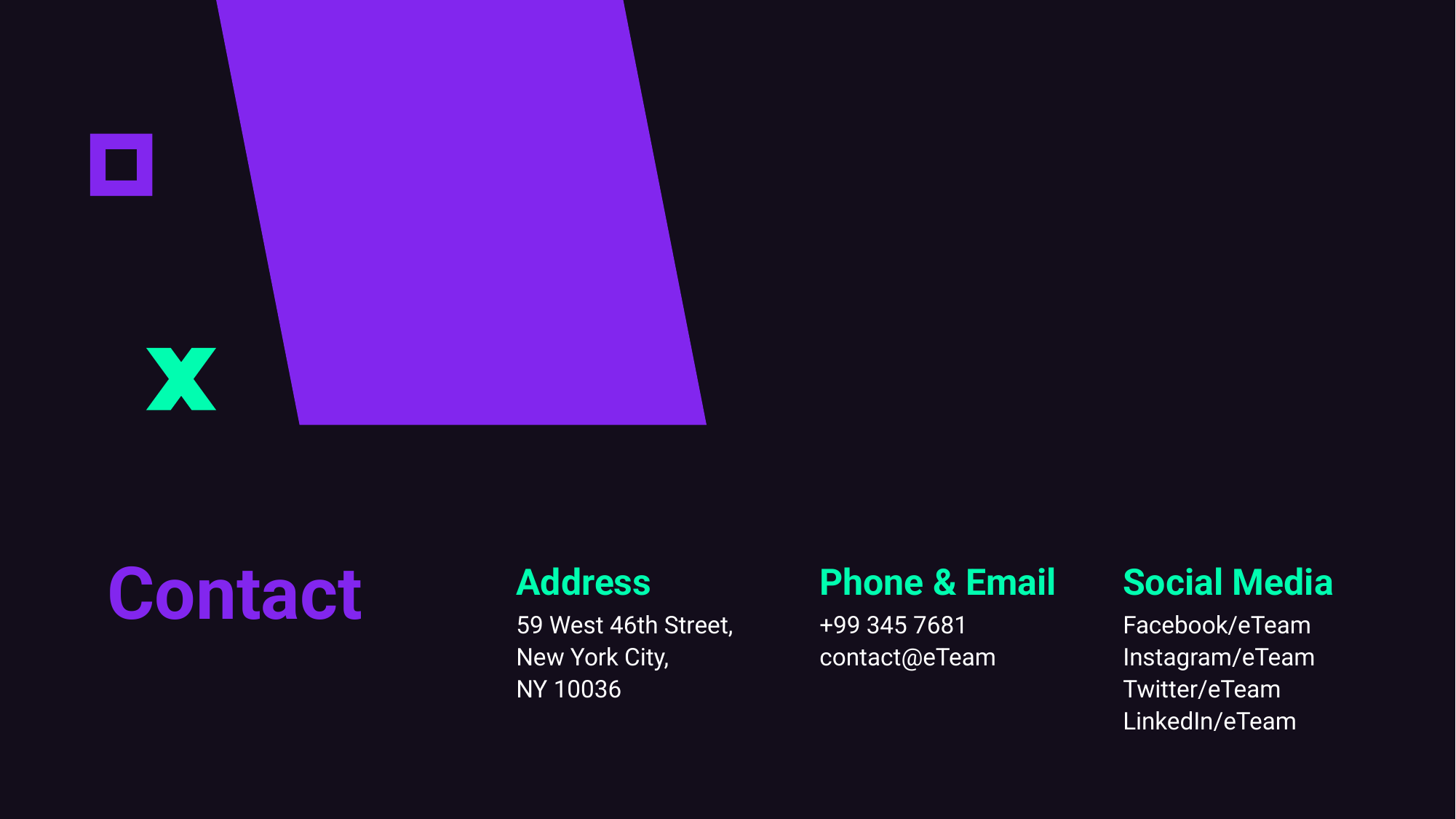

Address
Phone & Email
Social Media
Contact
59 West 46th Street,
New York City,
NY 10036
+99 345 7681
contact@eTeam
Facebook/eTeam
Instagram/eTeam
Twitter/eTeam
LinkedIn/eTeam